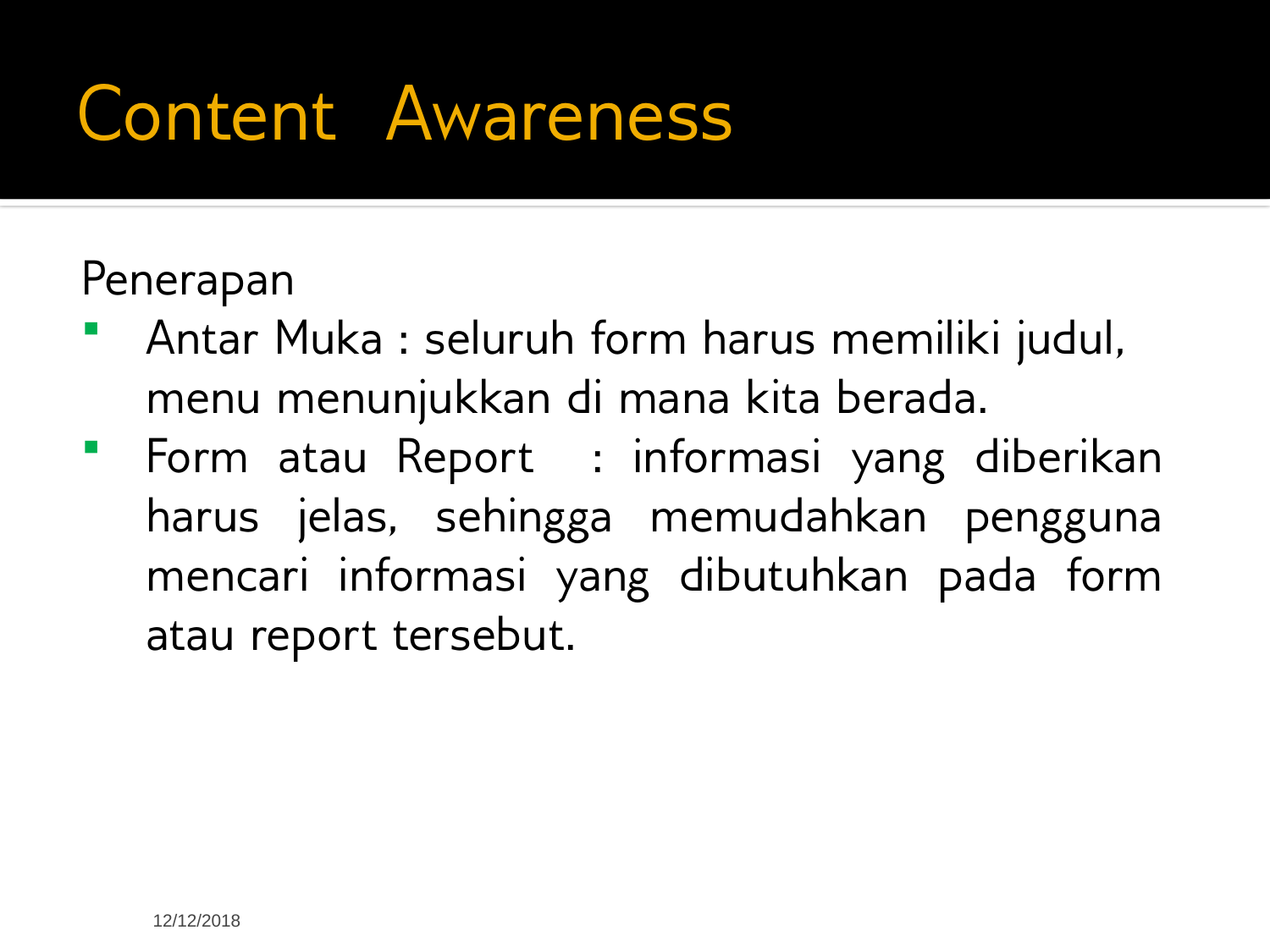

# Content  Awareness
Penerapan
Antar Muka : seluruh form harus memiliki judul, menu menunjukkan di mana kita berada.
Form atau Report  : informasi yang diberikan harus jelas, sehingga memudahkan pengguna mencari informasi yang dibutuhkan pada form atau report tersebut.
12/12/2018